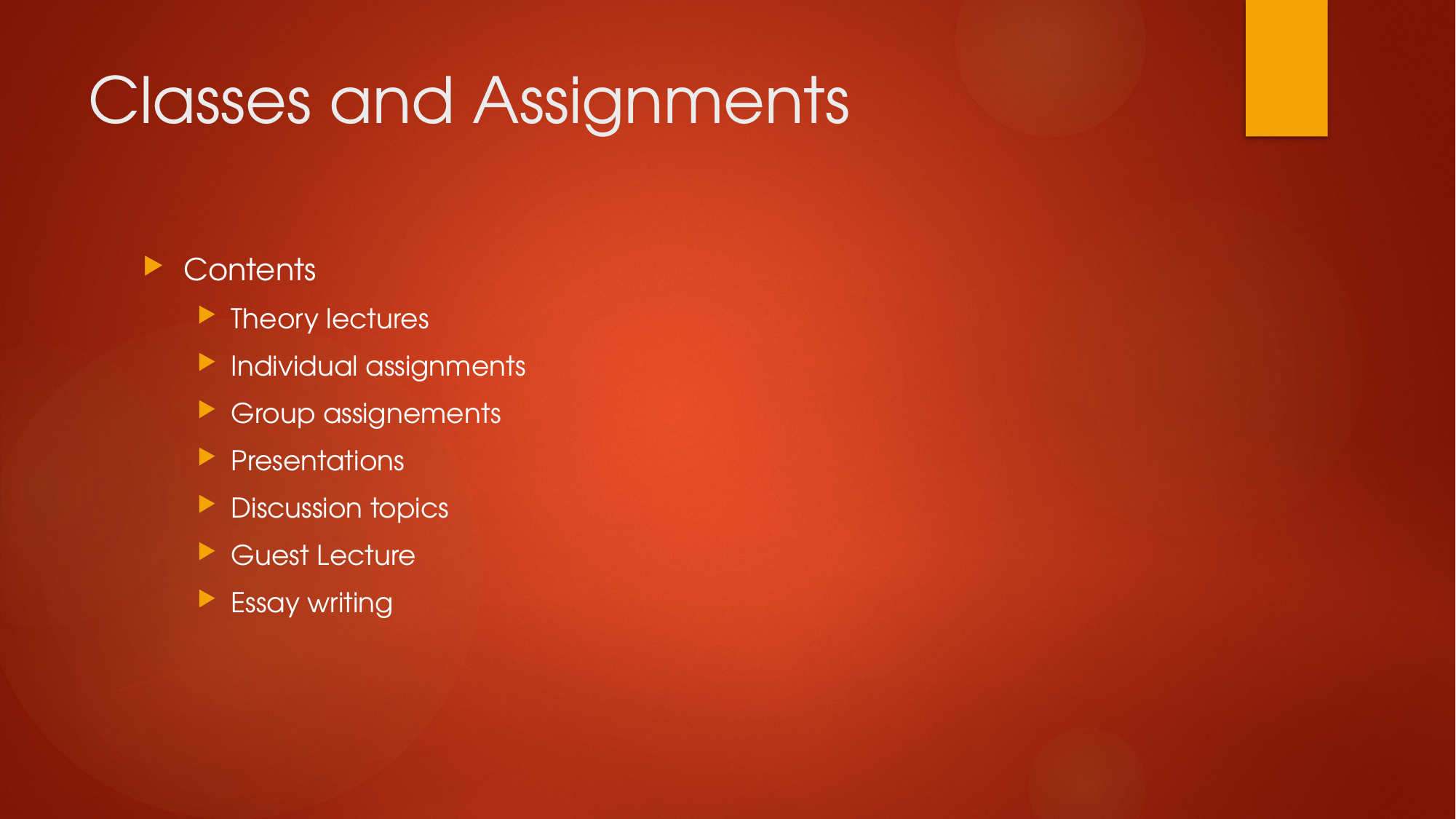

# Classes and Assignments
Contents
Theory lectures
Individual assignments
Group assignements
Presentations
Discussion topics
Guest Lecture
Essay writing